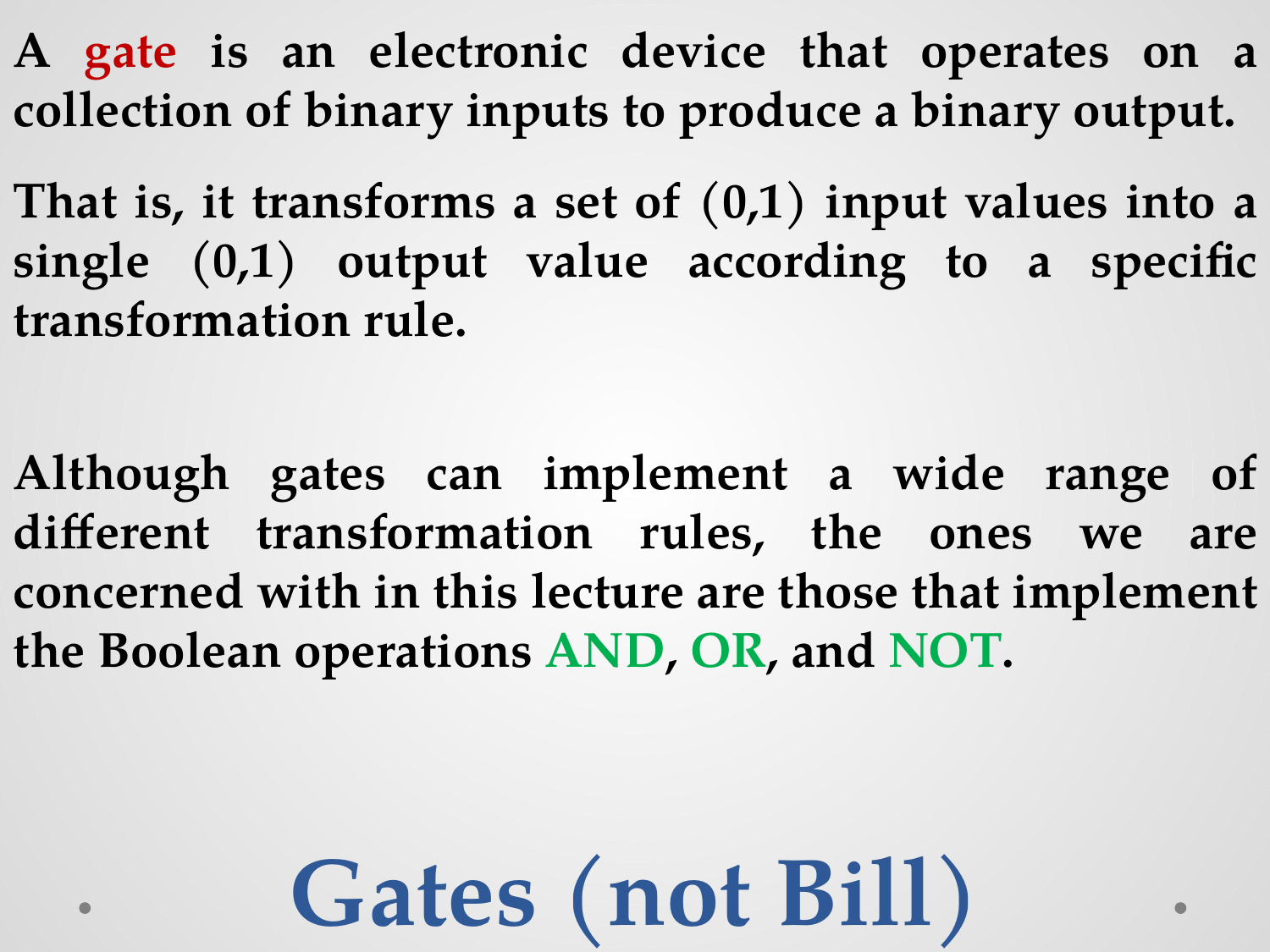

A gate is an electronic device that operates on a collection of binary inputs to produce a binary output.
That is, it transforms a set of (0,1) input values into a single (0,1) output value according to a specific transformation rule.
Although gates can implement a wide range of different transformation rules, the ones we are concerned with in this lecture are those that implement the Boolean operations AND, OR, and NOT.
Gates (not Bill)